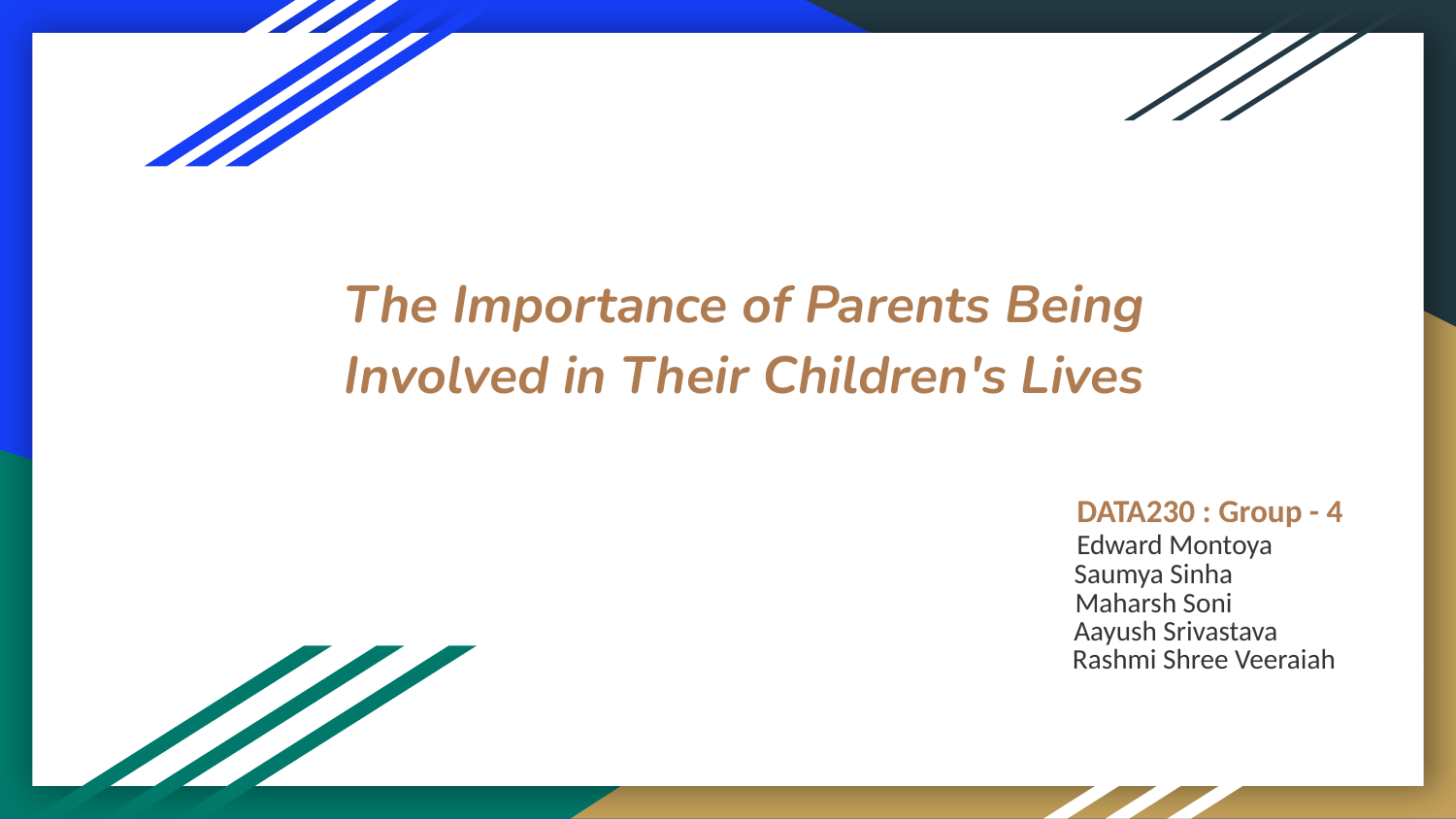

# The Importance of Parents Being Involved in Their Children's Lives

                  DATA230 : Group - 4
        Edward Montoya
 Saumya Sinha
 Maharsh Soni
        Aayush Srivastava
                 Rashmi Shree Veeraiah